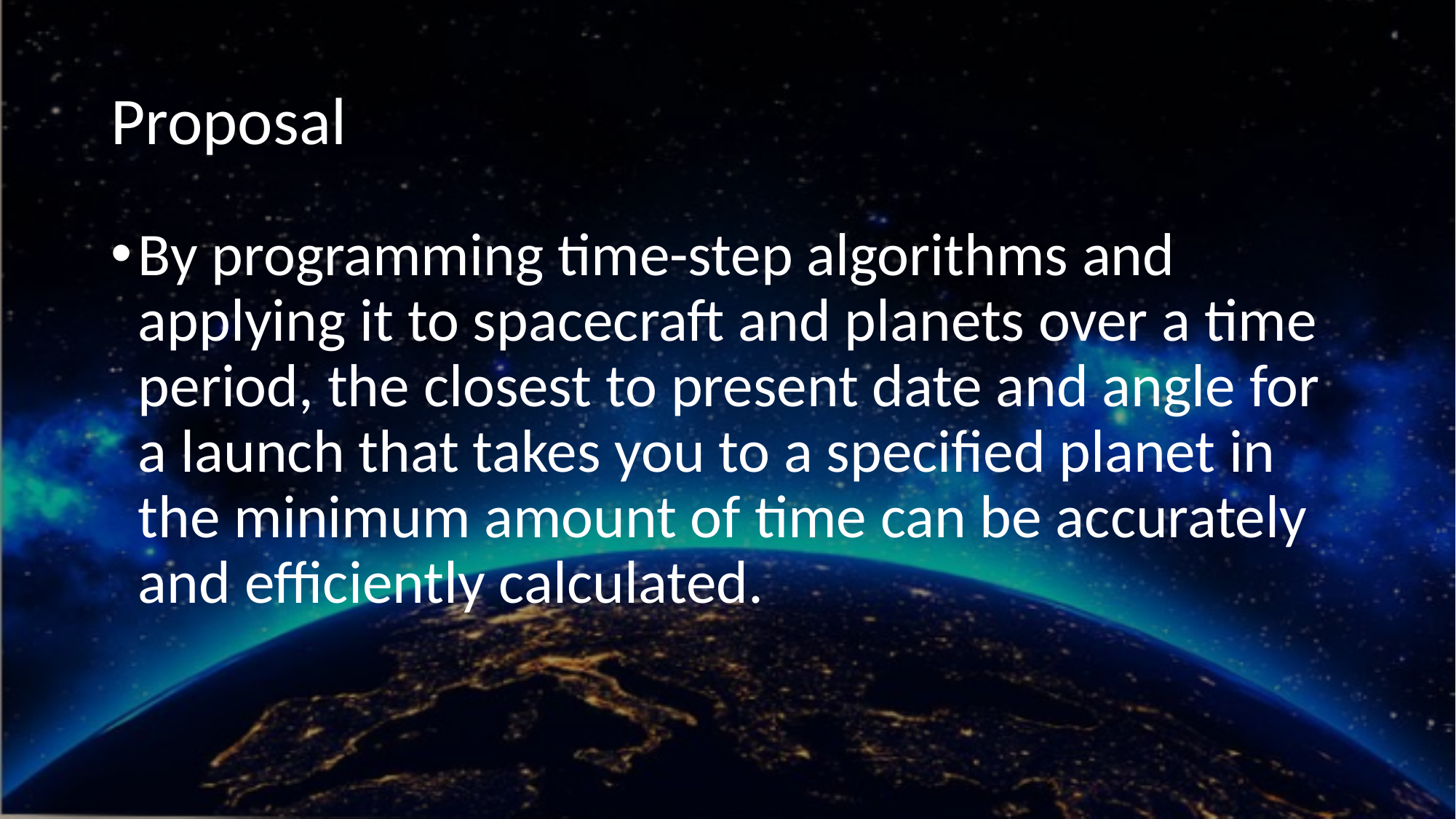

# Proposal
By programming time-step algorithms and applying it to spacecraft and planets over a time period, the closest to present date and angle for a launch that takes you to a specified planet in the minimum amount of time can be accurately and efficiently calculated.